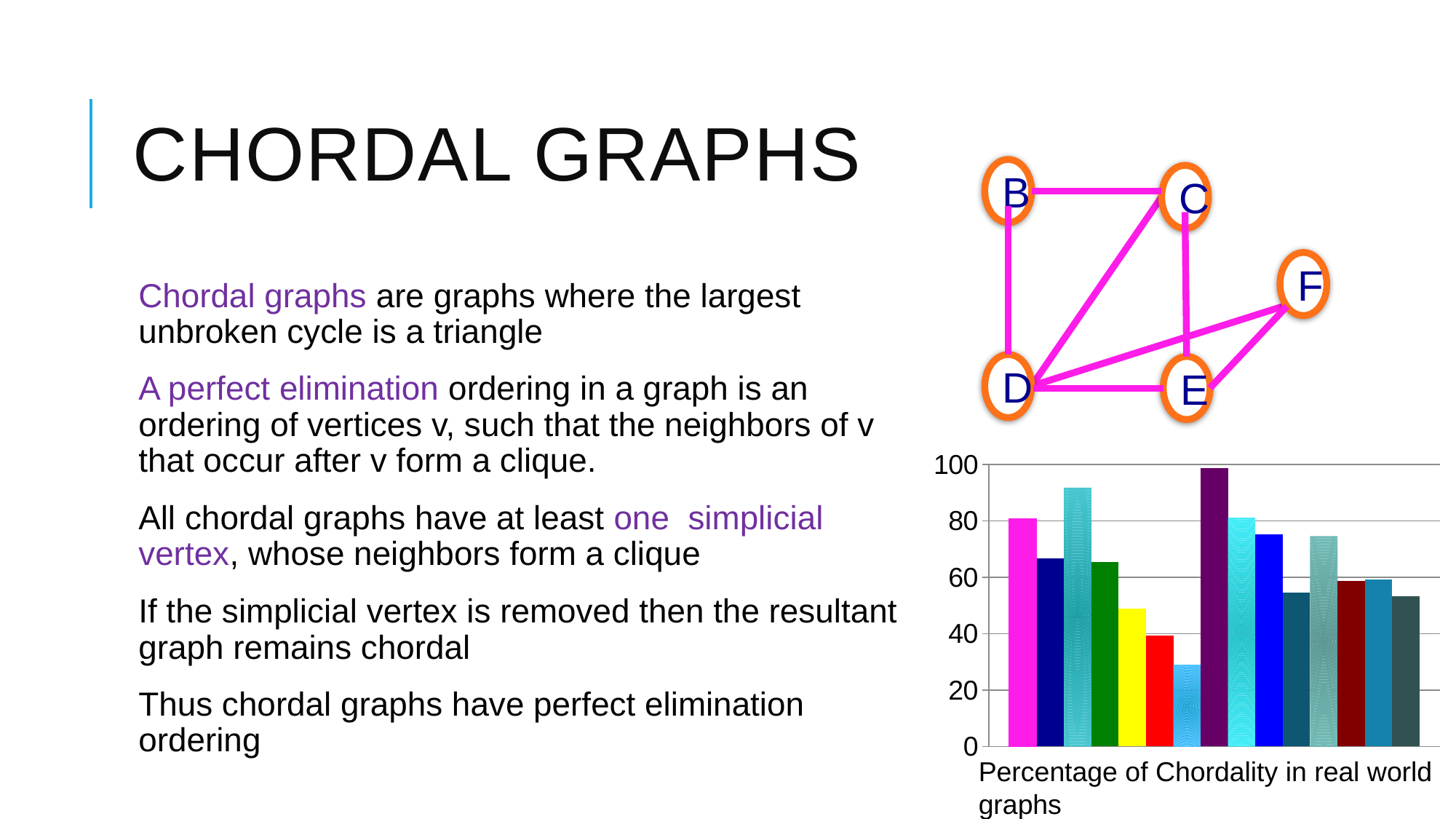

# Chordal Graphs
B
C
F
D
E
Chordal graphs are graphs where the largest unbroken cycle is a triangle
A perfect elimination ordering in a graph is an ordering of vertices v, such that the neighbors of v that occur after v form a clique.
All chordal graphs have at least one  simplicial vertex, whose neighbors form a clique
If the simplicial vertex is removed then the resultant graph remains chordal
Thus chordal graphs have perfect elimination ordering

### Chart

| Category |  |  |  |  |  |  |  |  |  |  |  |  |  |  |  |
|---|---|---|---|---|---|---|---|---|---|---|---|---|---|---|---|
Percentage of Chordality in real world graphs